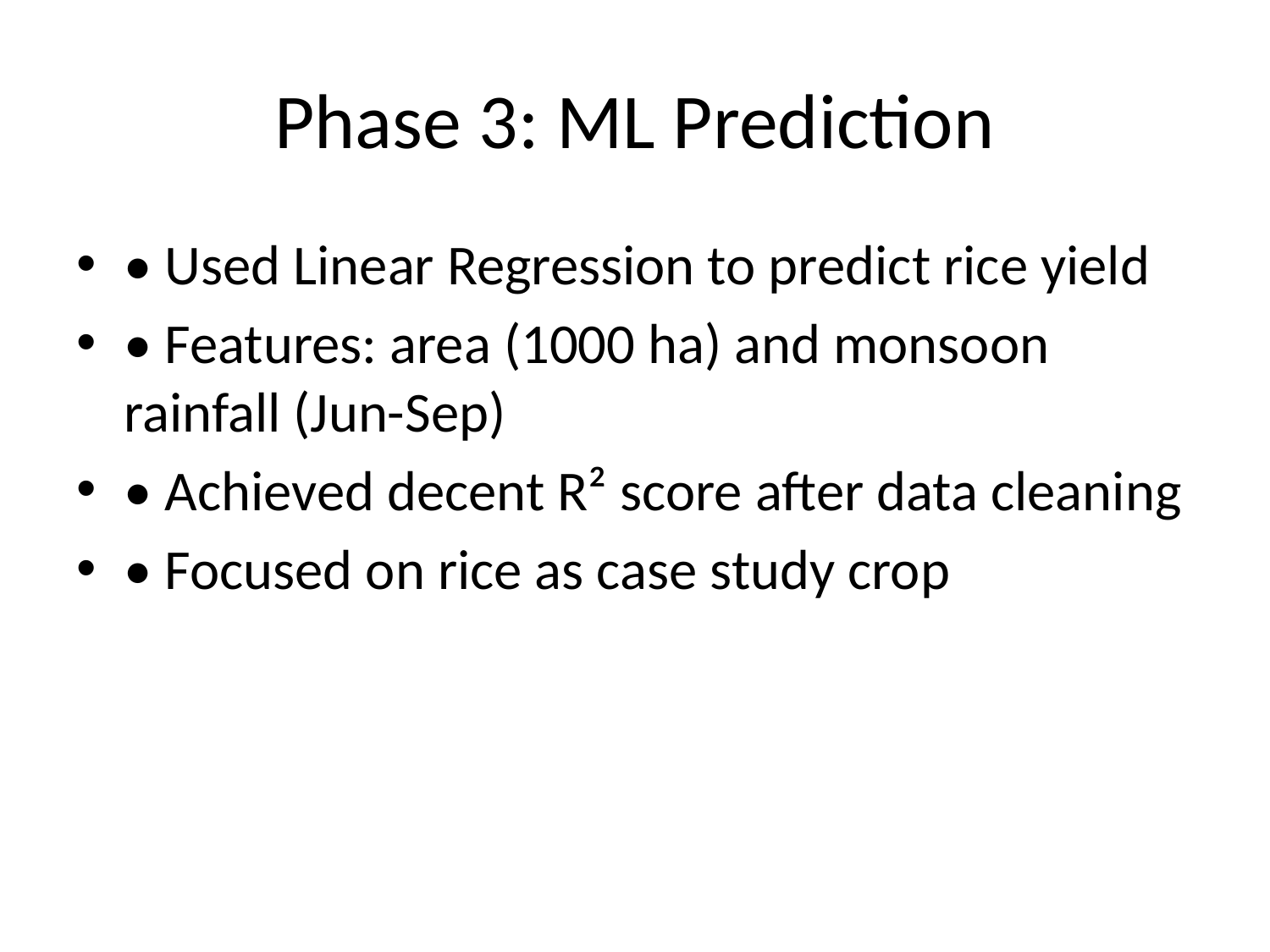

# Phase 3: ML Prediction
• Used Linear Regression to predict rice yield
• Features: area (1000 ha) and monsoon rainfall (Jun-Sep)
• Achieved decent R² score after data cleaning
• Focused on rice as case study crop